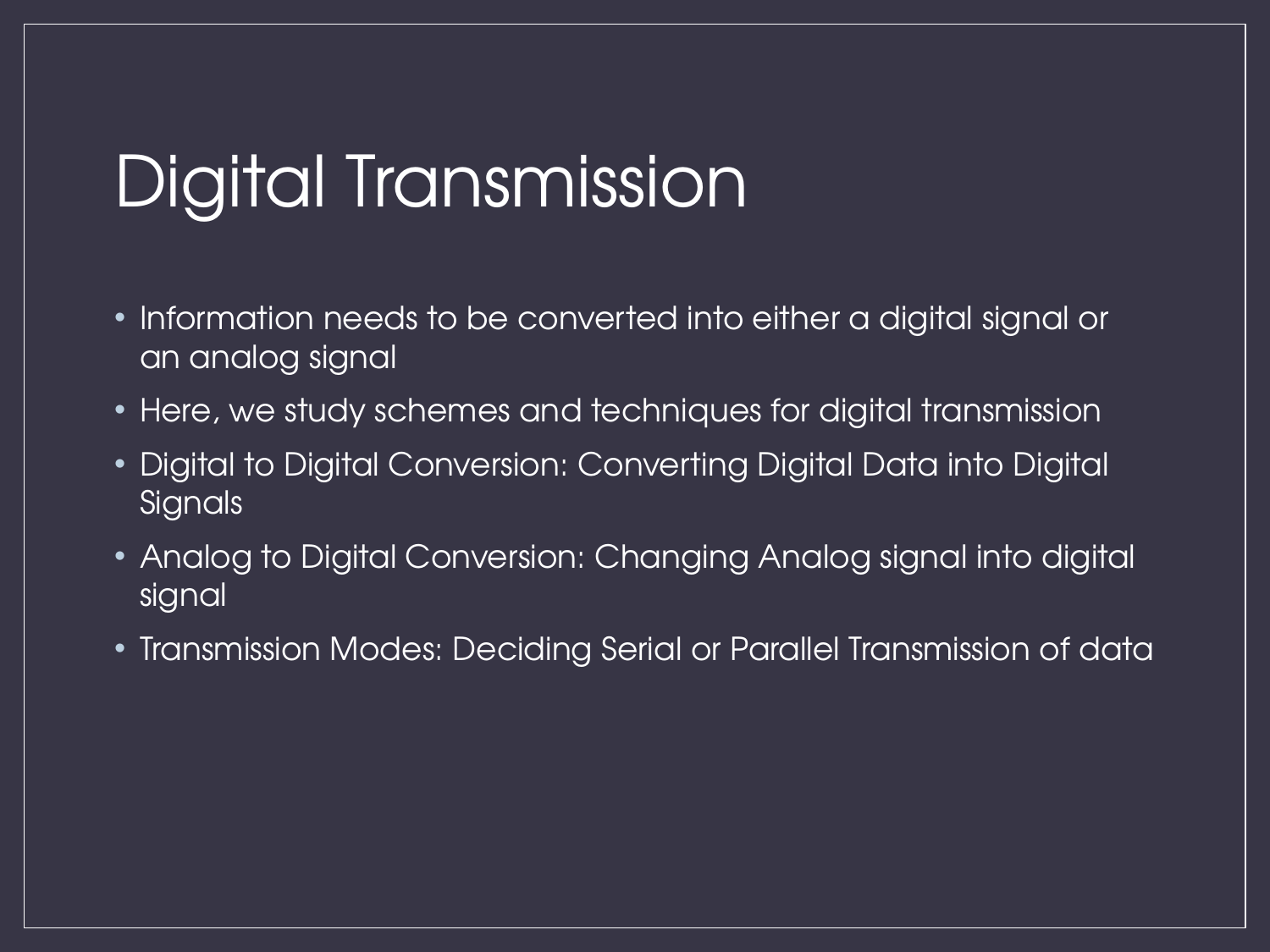

# Digital Transmission
Information needs to be converted into either a digital signal or an analog signal
Here, we study schemes and techniques for digital transmission
Digital to Digital Conversion: Converting Digital Data into Digital Signals
Analog to Digital Conversion: Changing Analog signal into digital signal
Transmission Modes: Deciding Serial or Parallel Transmission of data